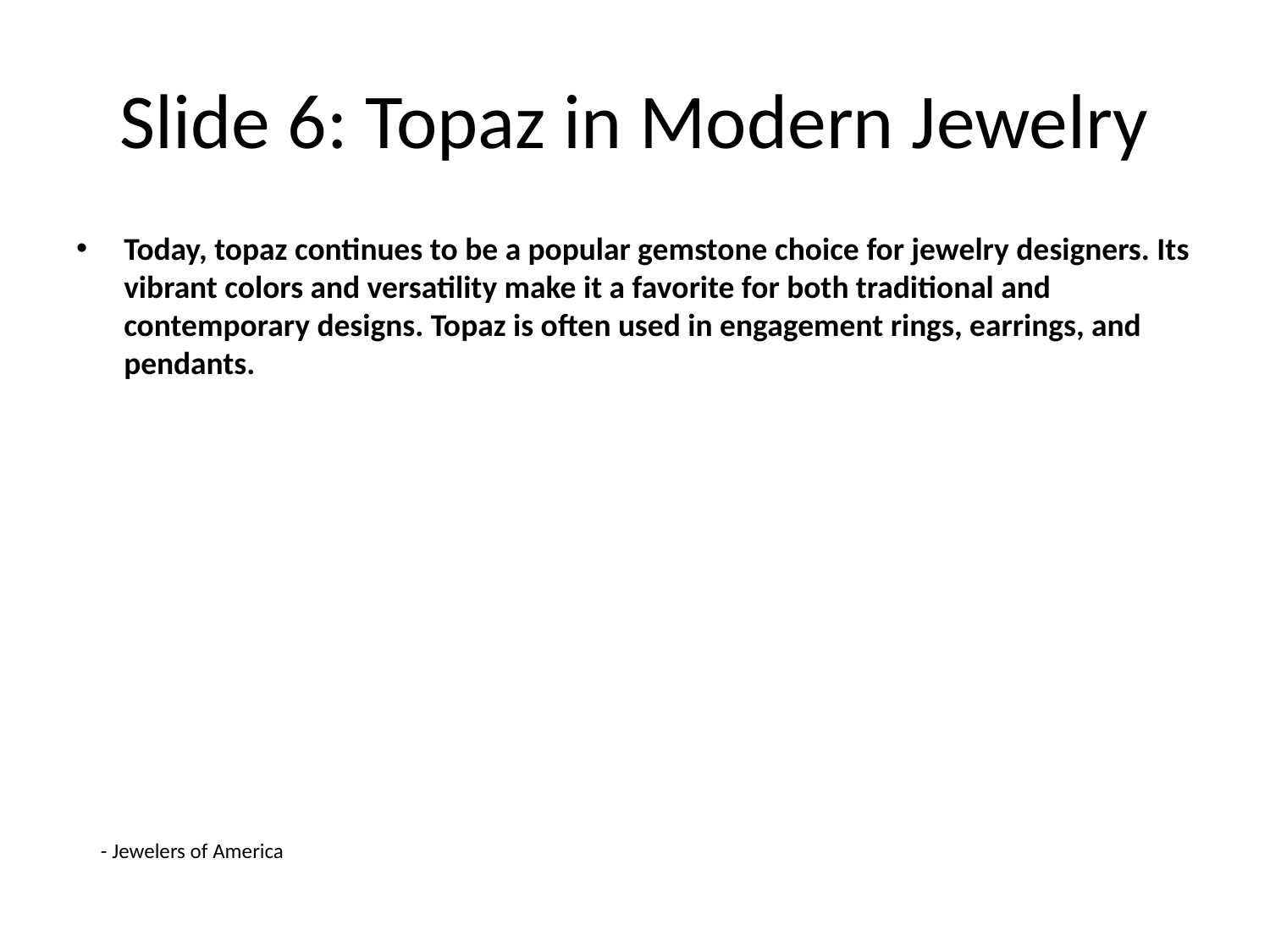

# Slide 6: Topaz in Modern Jewelry
Today, topaz continues to be a popular gemstone choice for jewelry designers. Its vibrant colors and versatility make it a favorite for both traditional and contemporary designs. Topaz is often used in engagement rings, earrings, and pendants.

- Jewelers of America